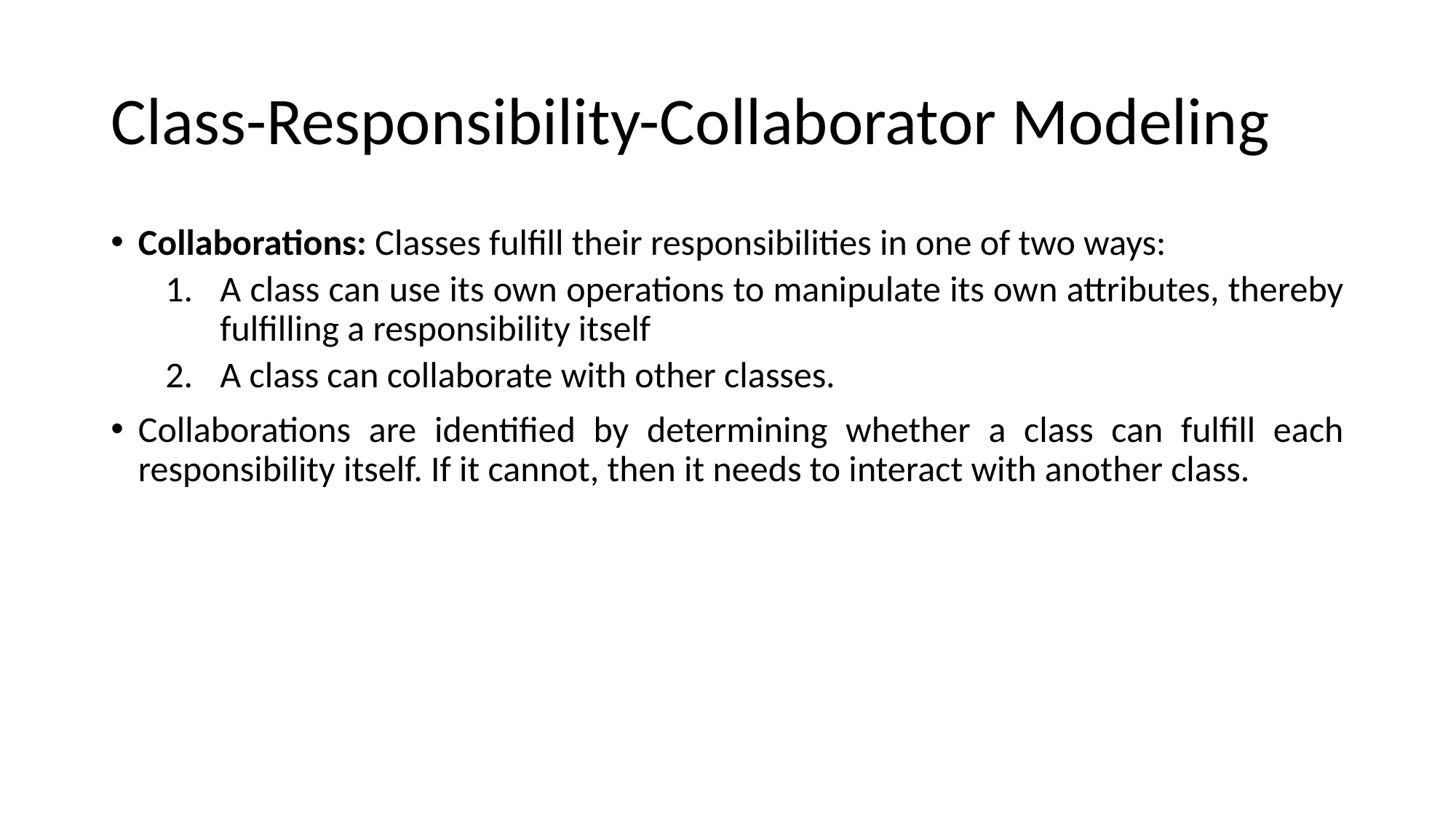

# Class-Responsibility-Collaborator Modeling
Collaborations: Classes fulfill their responsibilities in one of two ways:
A class can use its own operations to manipulate its own attributes, thereby fulfilling a responsibility itself
A class can collaborate with other classes.
Collaborations are identified by determining whether a class can fulfill each responsibility itself. If it cannot, then it needs to interact with another class.